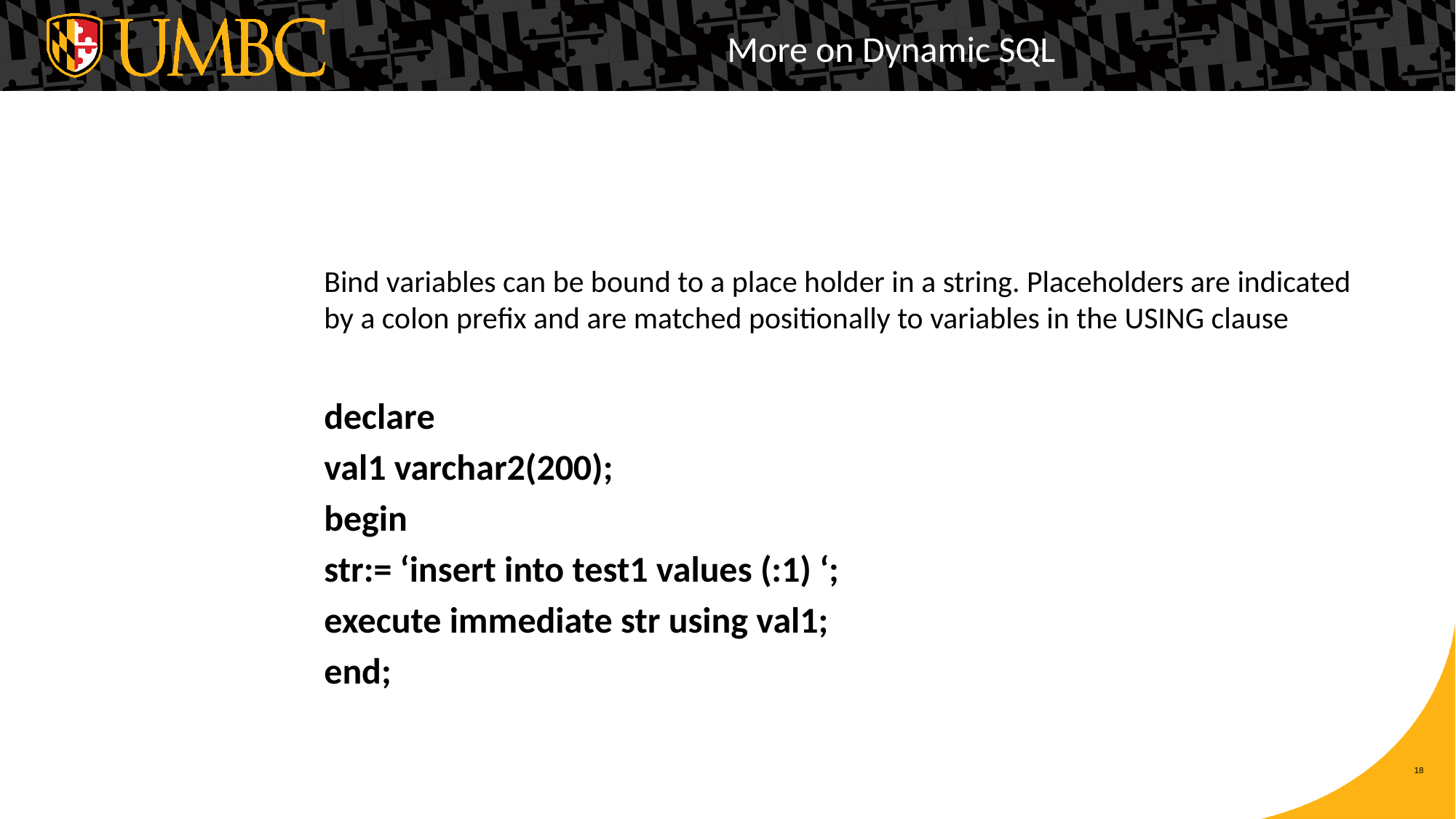

# More on Dynamic SQL
Bind variables can be bound to a place holder in a string. Placeholders are indicated by a colon prefix and are matched positionally to variables in the USING clause

declare
val1 varchar2(200);
begin
str:= ‘insert into test1 values (:1) ‘;
execute immediate str using val1;
end;